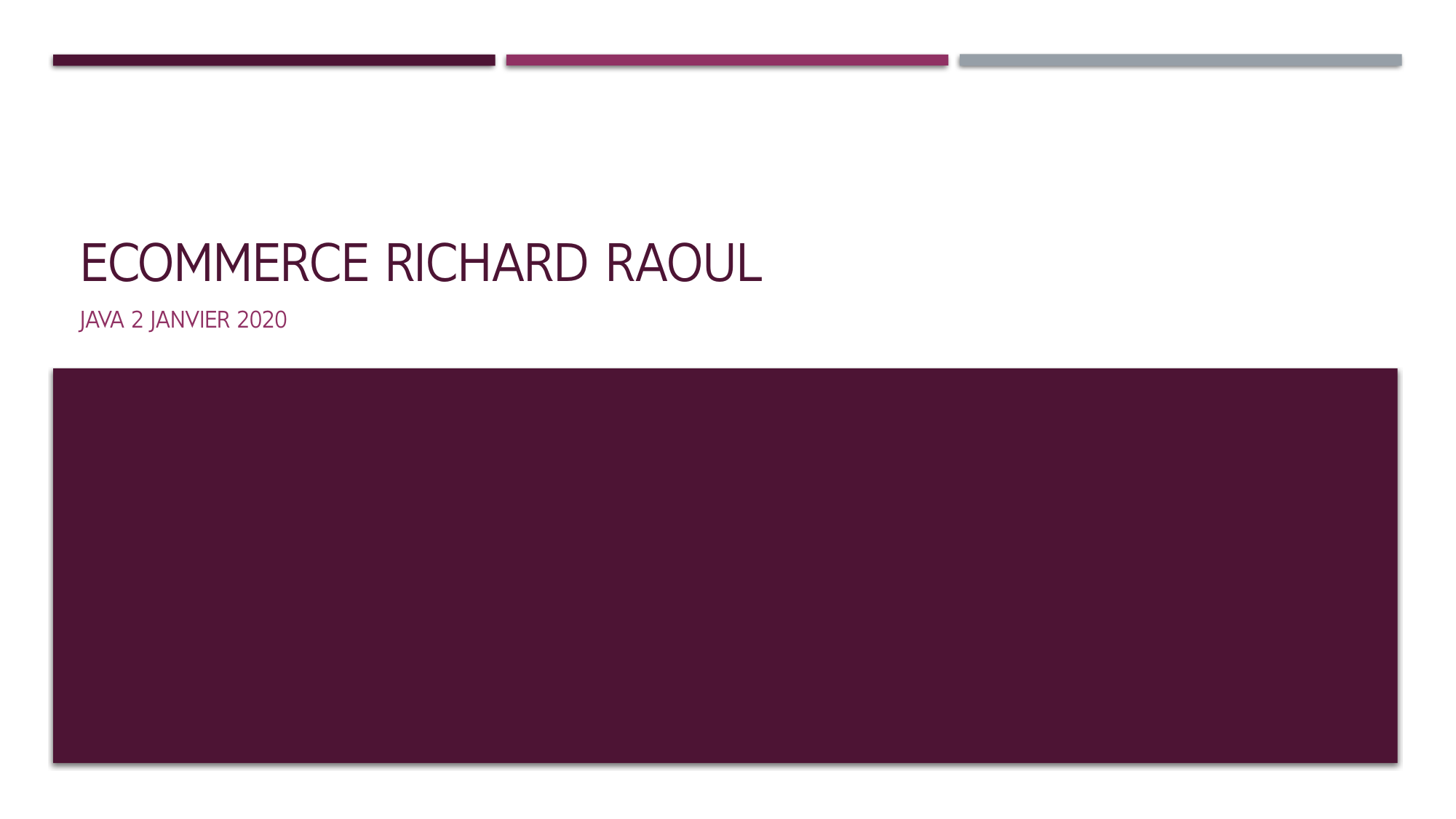

# Ecommerce Richard Raoul
Java 2 Janvier 2020